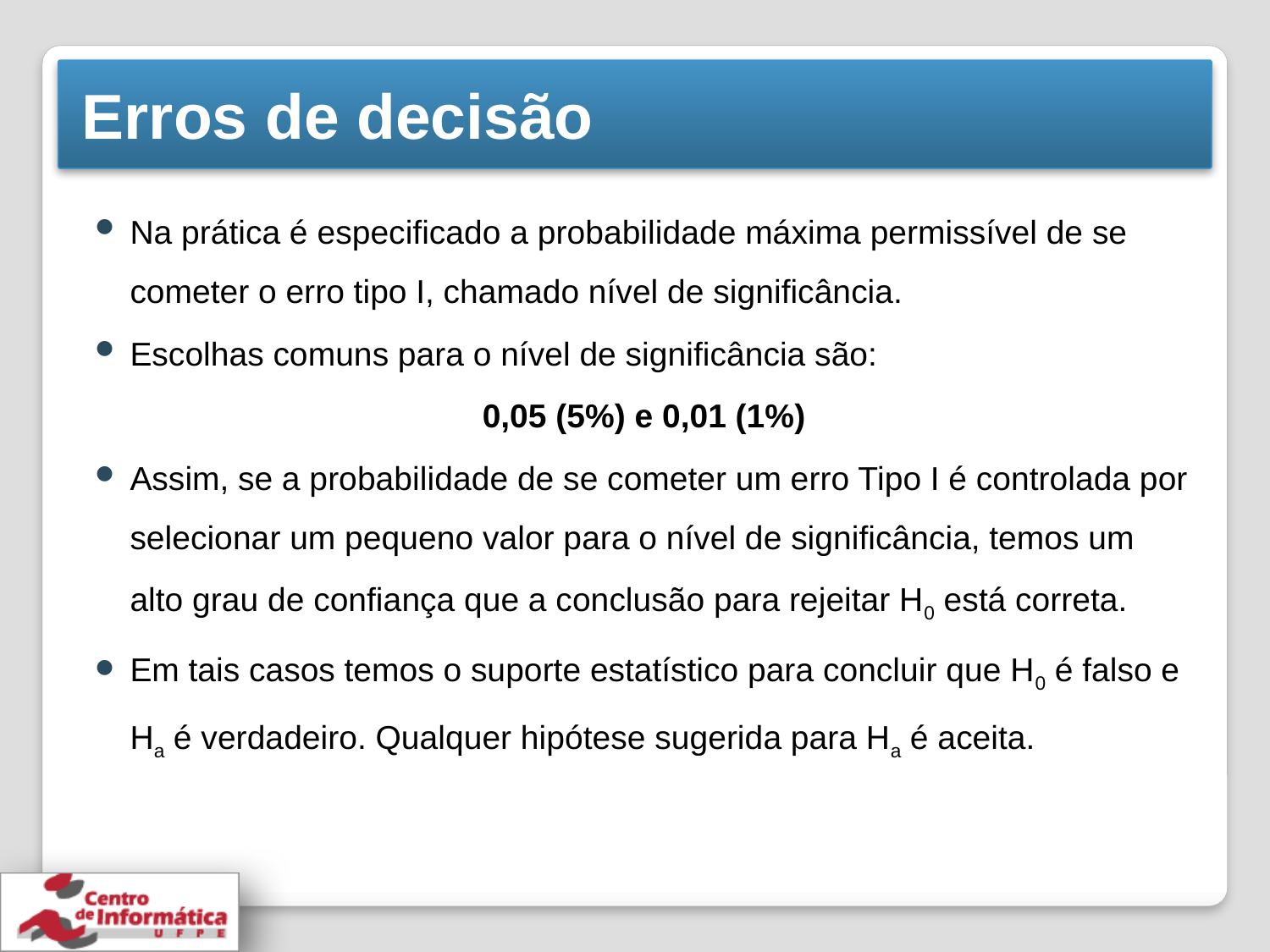

# Erros de decisão
Na prática é especificado a probabilidade máxima permissível de se cometer o erro tipo I, chamado nível de significância.
Escolhas comuns para o nível de significância são:
0,05 (5%) e 0,01 (1%)
Assim, se a probabilidade de se cometer um erro Tipo I é controlada por selecionar um pequeno valor para o nível de significância, temos um alto grau de confiança que a conclusão para rejeitar H0 está correta.
Em tais casos temos o suporte estatístico para concluir que H0 é falso e Ha é verdadeiro. Qualquer hipótese sugerida para Ha é aceita.